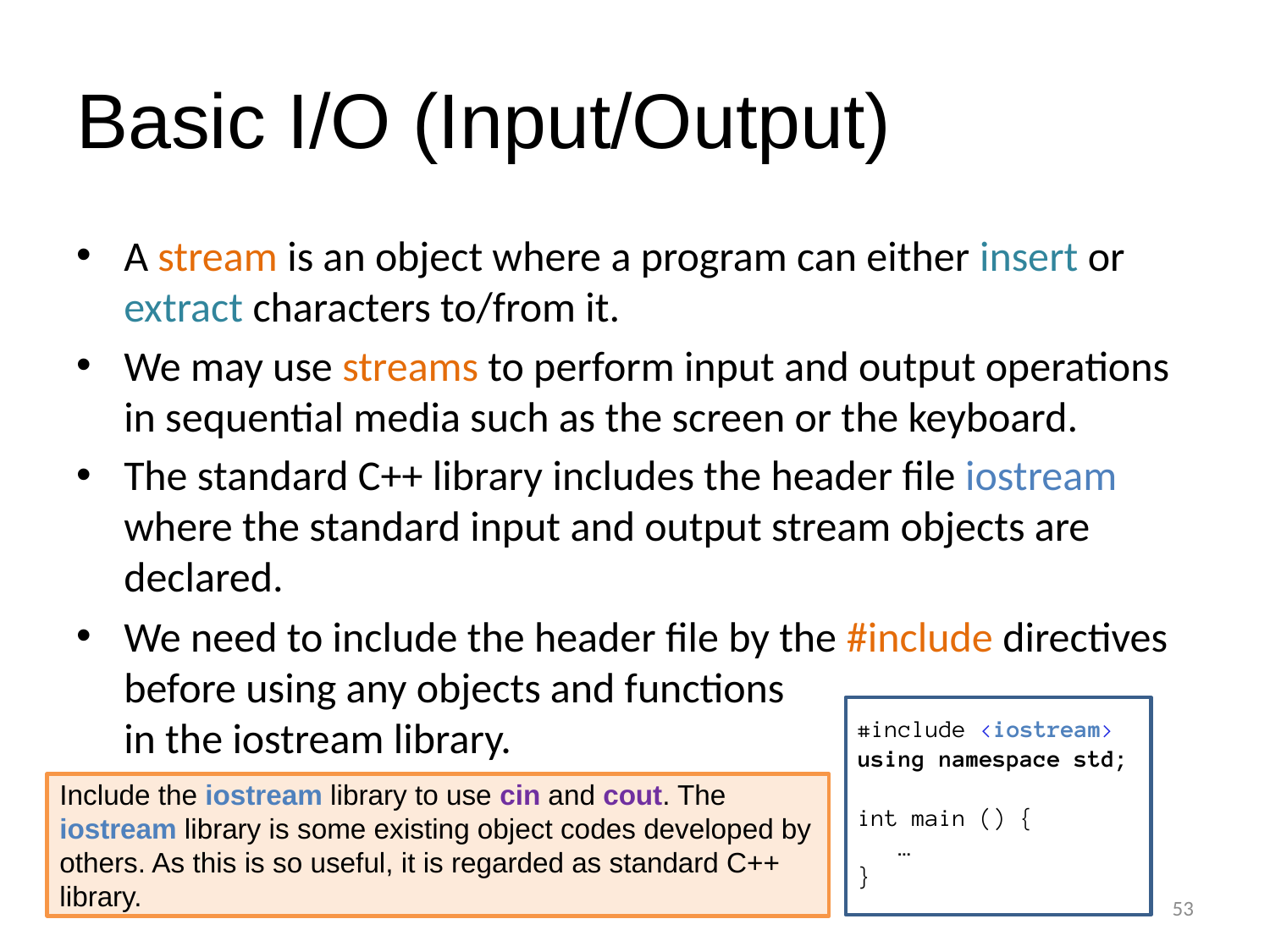

# Basic I/O (Input/Output)
A stream is an object where a program can either insert or extract characters to/from it.
We may use streams to perform input and output operations in sequential media such as the screen or the keyboard.
The standard C++ library includes the header file iostream where the standard input and output stream objects are declared.
We need to include the header file by the #include directives before using any objects and functions
in the iostream library.

#include <iostream>
using namespace std;

int main () {
   …
}
Include the iostream library to use cin and cout. The iostream library is some existing object codes developed by others. As this is so useful, it is regarded as standard C++ library.
53